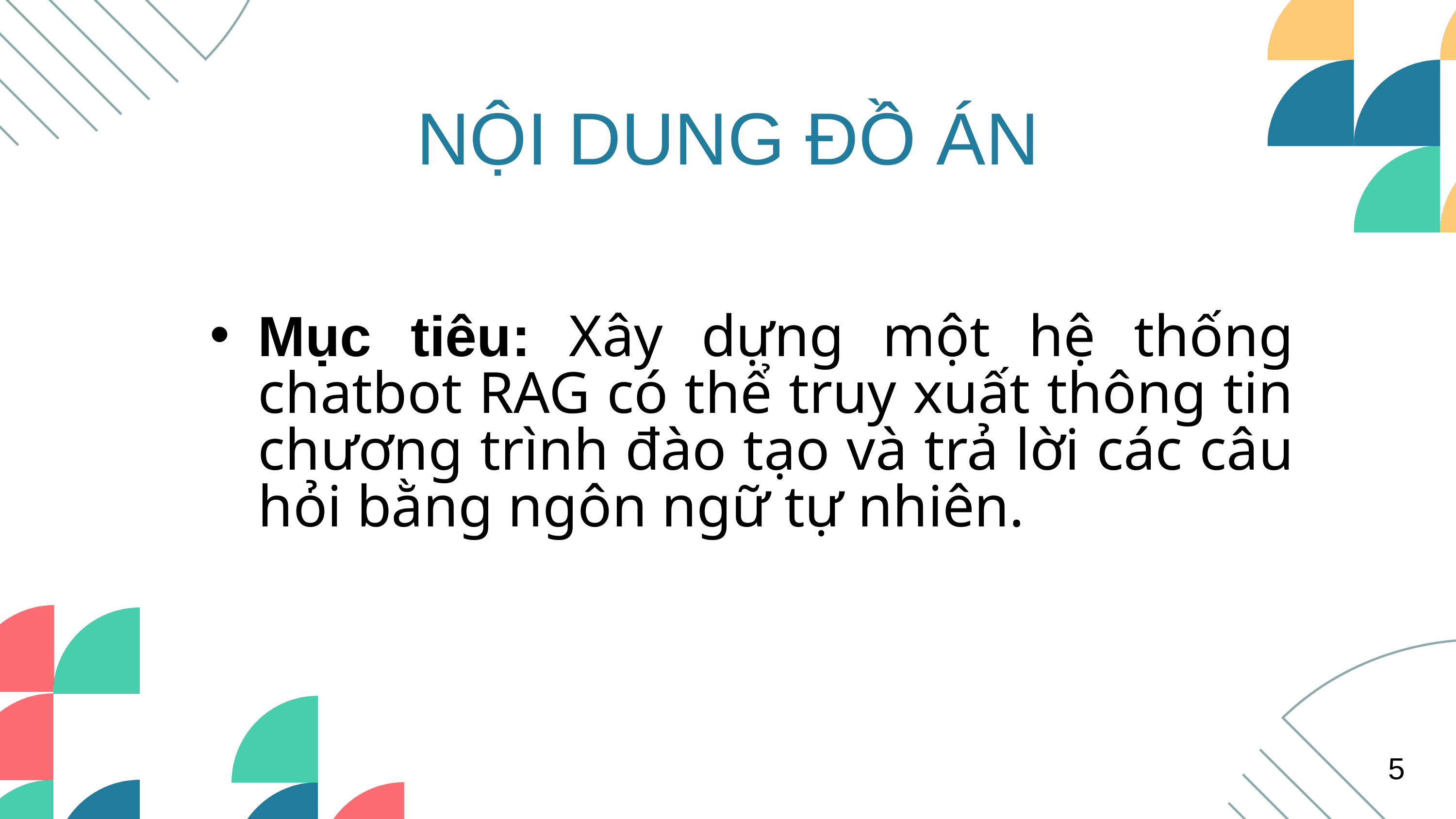

NỘI DUNG ĐỒ ÁN

Mục tiêu: Xây dựng một hệ thống chatbot RAG có thể truy xuất thông tin chương trình đào tạo và trả lời các câu hỏi bằng ngôn ngữ tự nhiên.

5